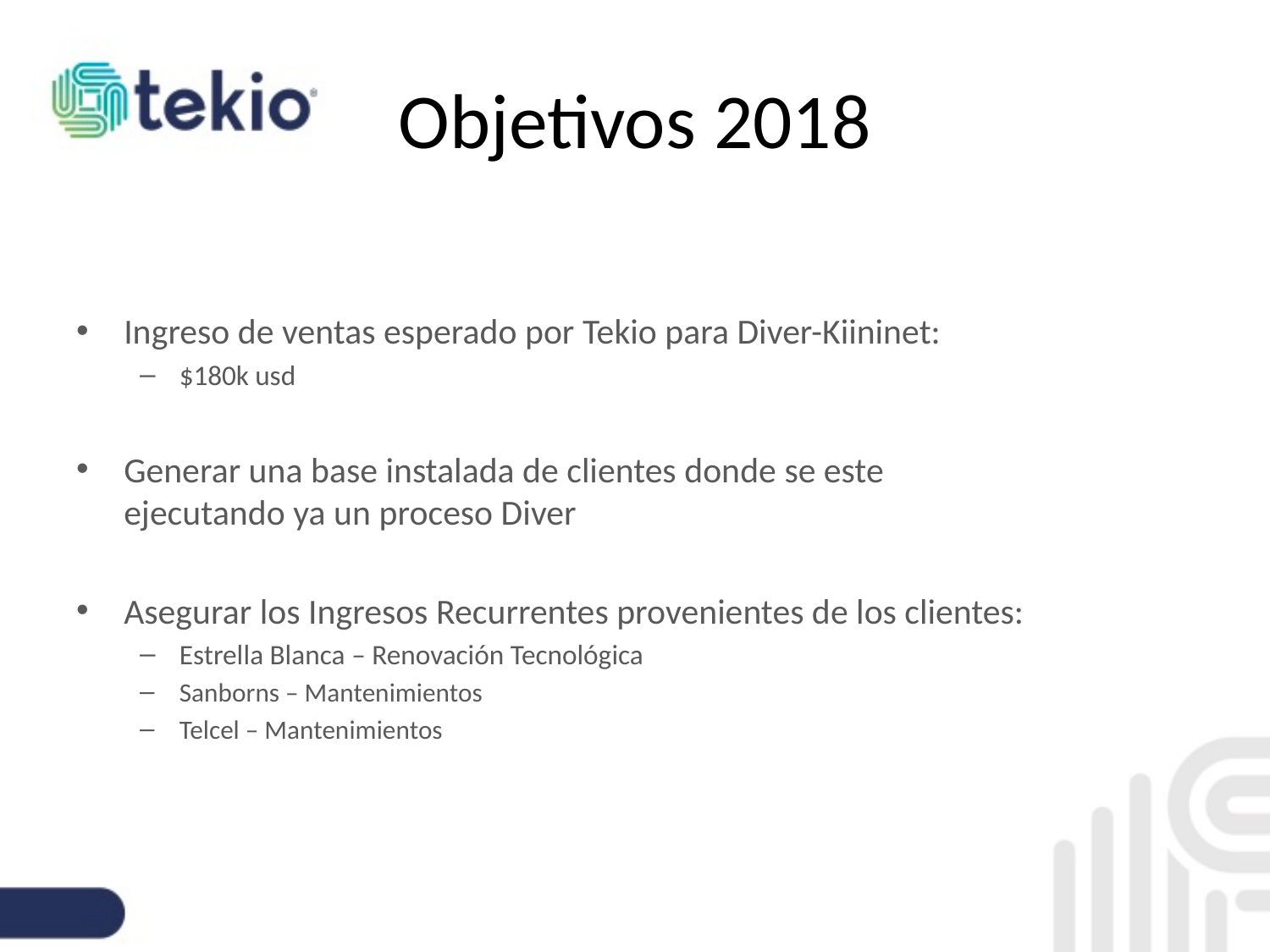

# Objetivos 2018

Ingreso de ventas esperado por Tekio para Diver-Kiininet:
$180k usd

Generar una base instalada de clientes donde se este ejecutando ya un proceso Diver

Asegurar los Ingresos Recurrentes provenientes de los clientes:
Estrella Blanca – Renovación Tecnológica
Sanborns – Mantenimientos
Telcel – Mantenimientos